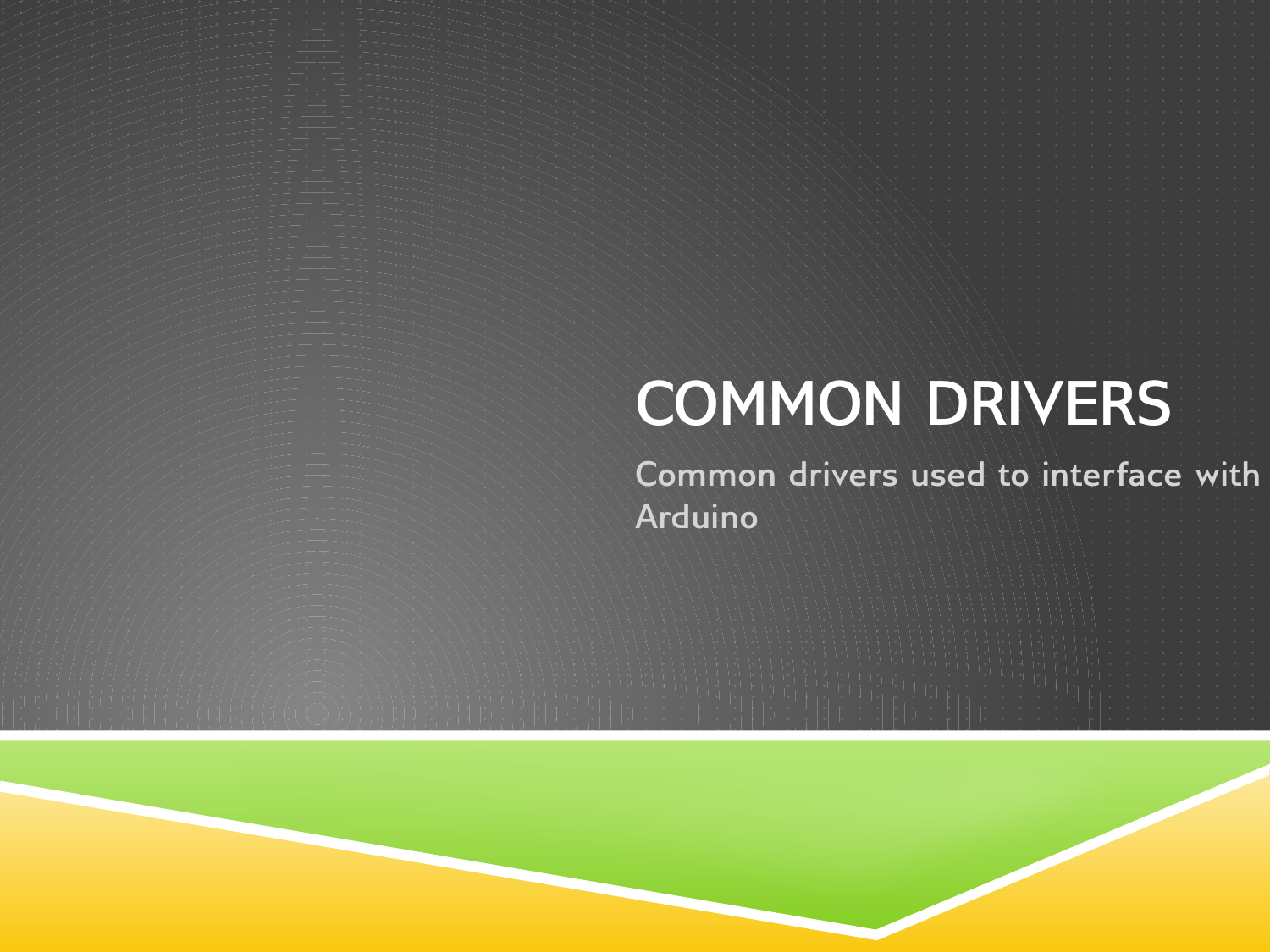

# Common Drivers
Common drivers used to interface with Arduino